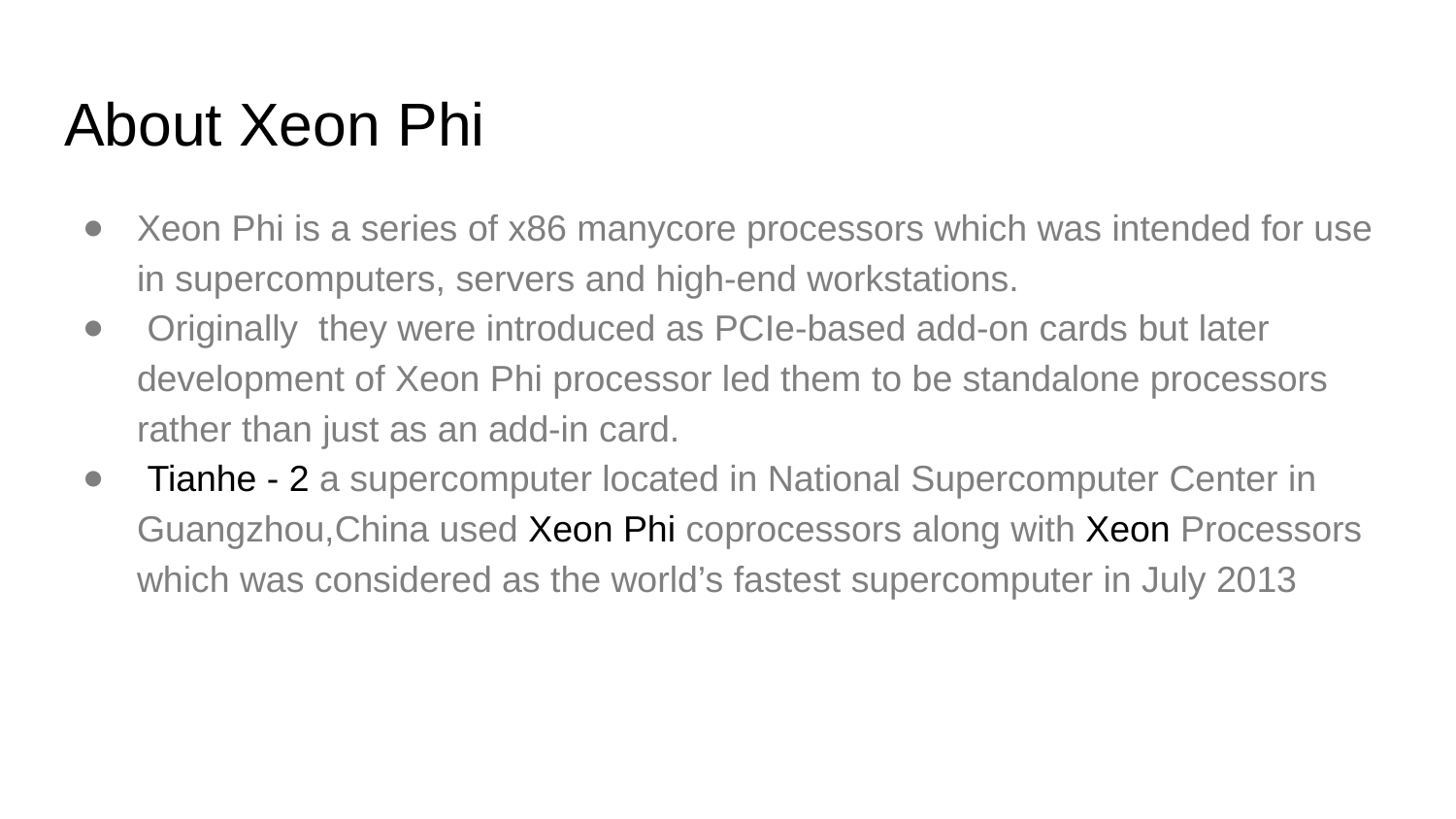

# About Xeon Phi
Xeon Phi is a series of x86 manycore processors which was intended for use in supercomputers, servers and high-end workstations.
 Originally  they were introduced as PCIe-based add-on cards but later development of Xeon Phi processor led them to be standalone processors rather than just as an add-in card.
 Tianhe - 2 a supercomputer located in National Supercomputer Center in Guangzhou,China used Xeon Phi coprocessors along with Xeon Processors which was considered as the world’s fastest supercomputer in July 2013